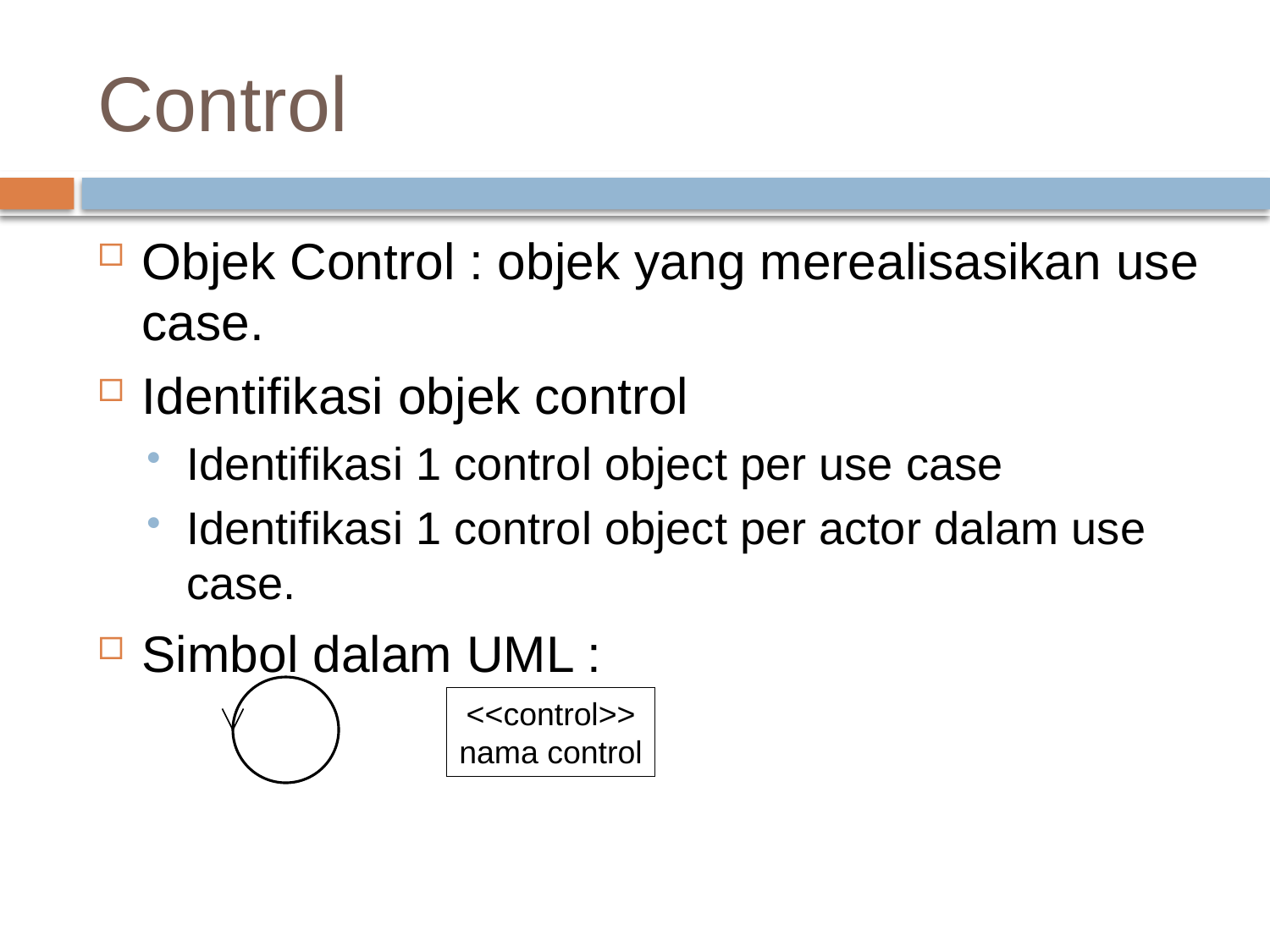

# Control
Objek Control : objek yang merealisasikan use case.
Identifikasi objek control
Identifikasi 1 control object per use case
Identifikasi 1 control object per actor dalam use case.
Simbol dalam UML :

<<control>>
nama control